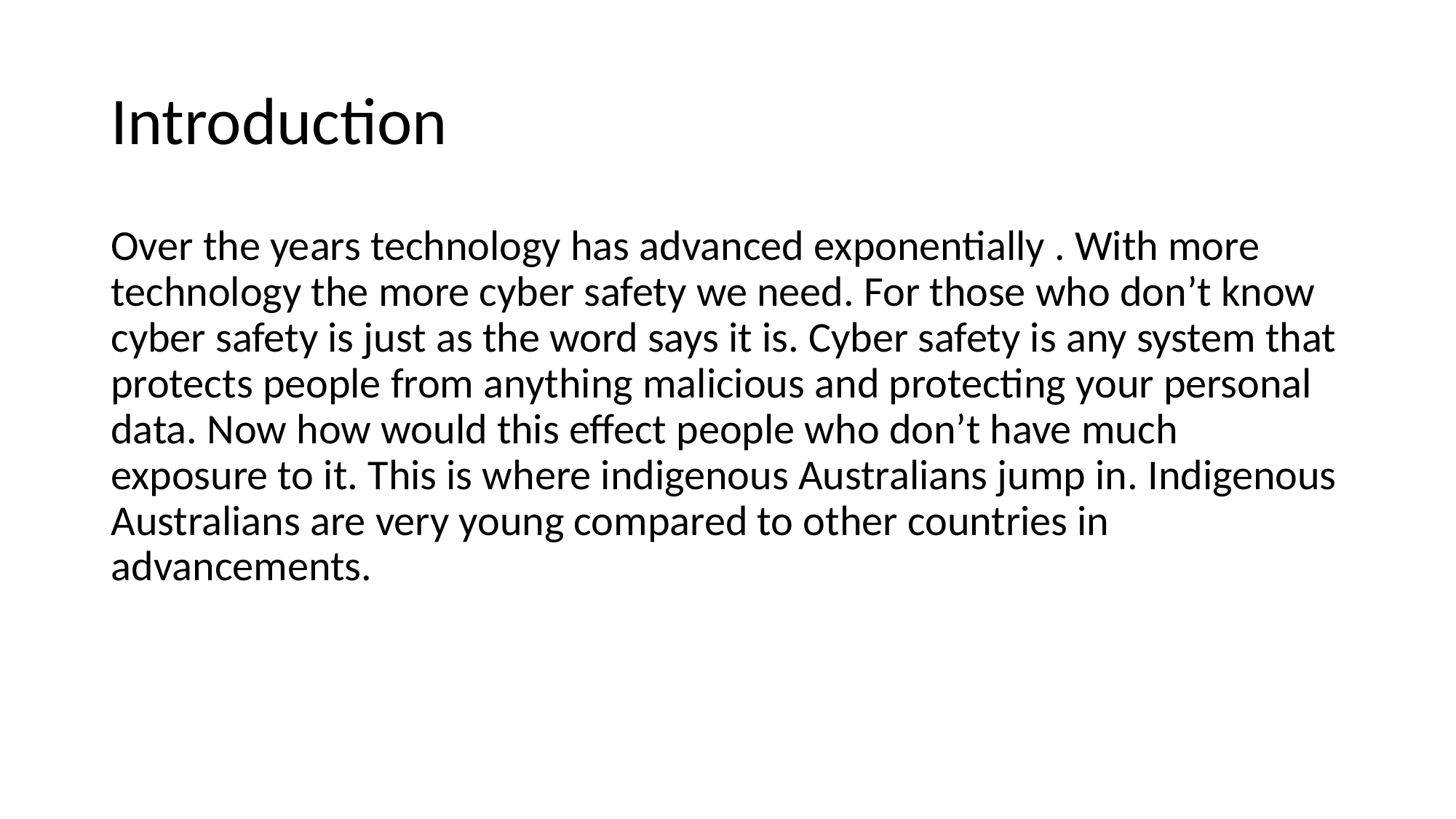

# Introduction
Over the years technology has advanced exponentially . With more technology the more cyber safety we need. For those who don’t know cyber safety is just as the word says it is. Cyber safety is any system that protects people from anything malicious and protecting your personal data. Now how would this effect people who don’t have much exposure to it. This is where indigenous Australians jump in. Indigenous Australians are very young compared to other countries in advancements.